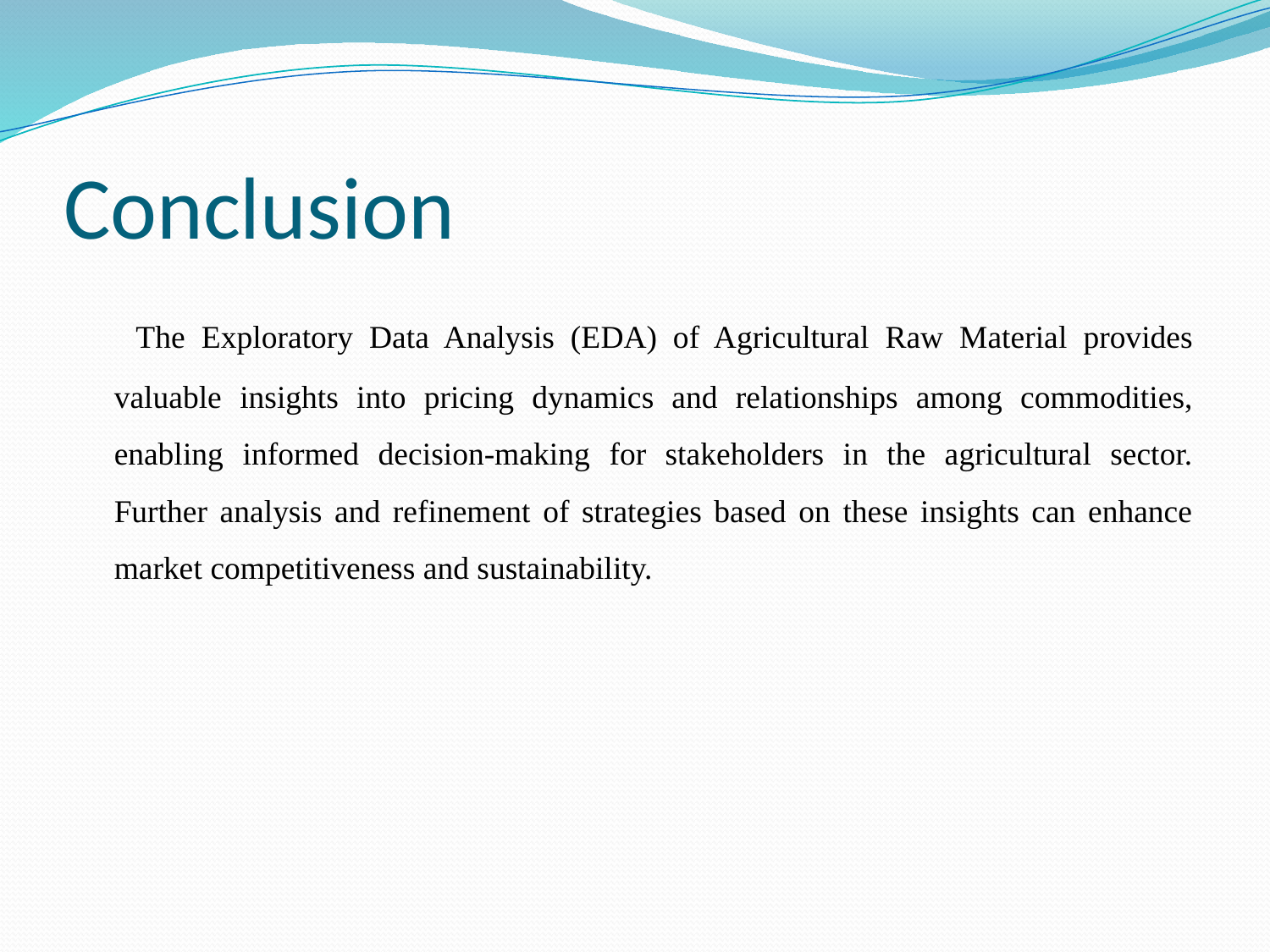

# Conclusion
   The Exploratory Data Analysis (EDA) of Agricultural Raw Material provides valuable insights into pricing dynamics and relationships among commodities, enabling informed decision-making for stakeholders in the agricultural sector. Further analysis and refinement of strategies based on these insights can enhance market competitiveness and sustainability.